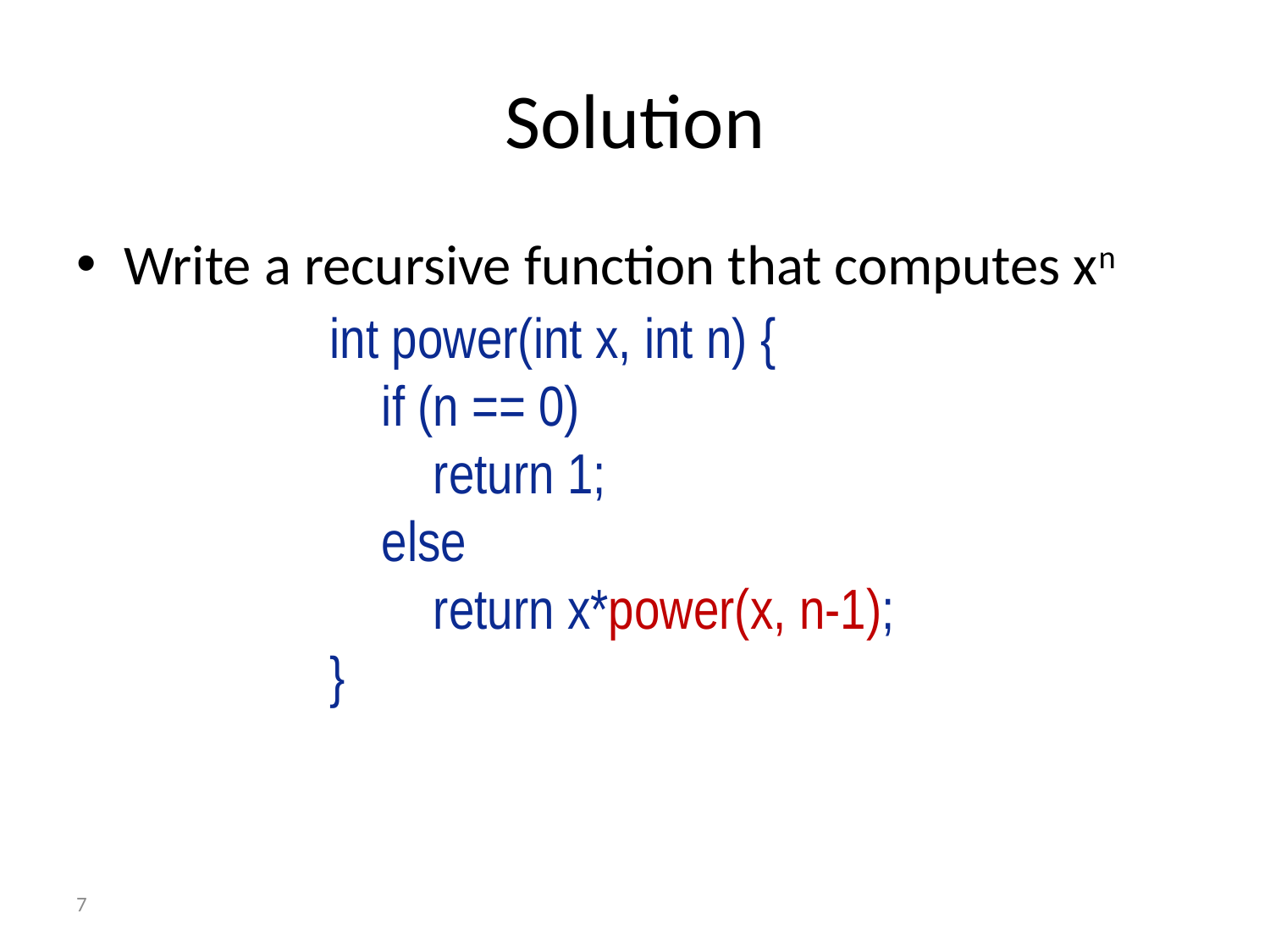

# Solution
Write a recursive function that computes xn
int power(int x, int n) {
    if (n == 0)
        return 1;
    else
        return x*power(x, n-1);
}
7